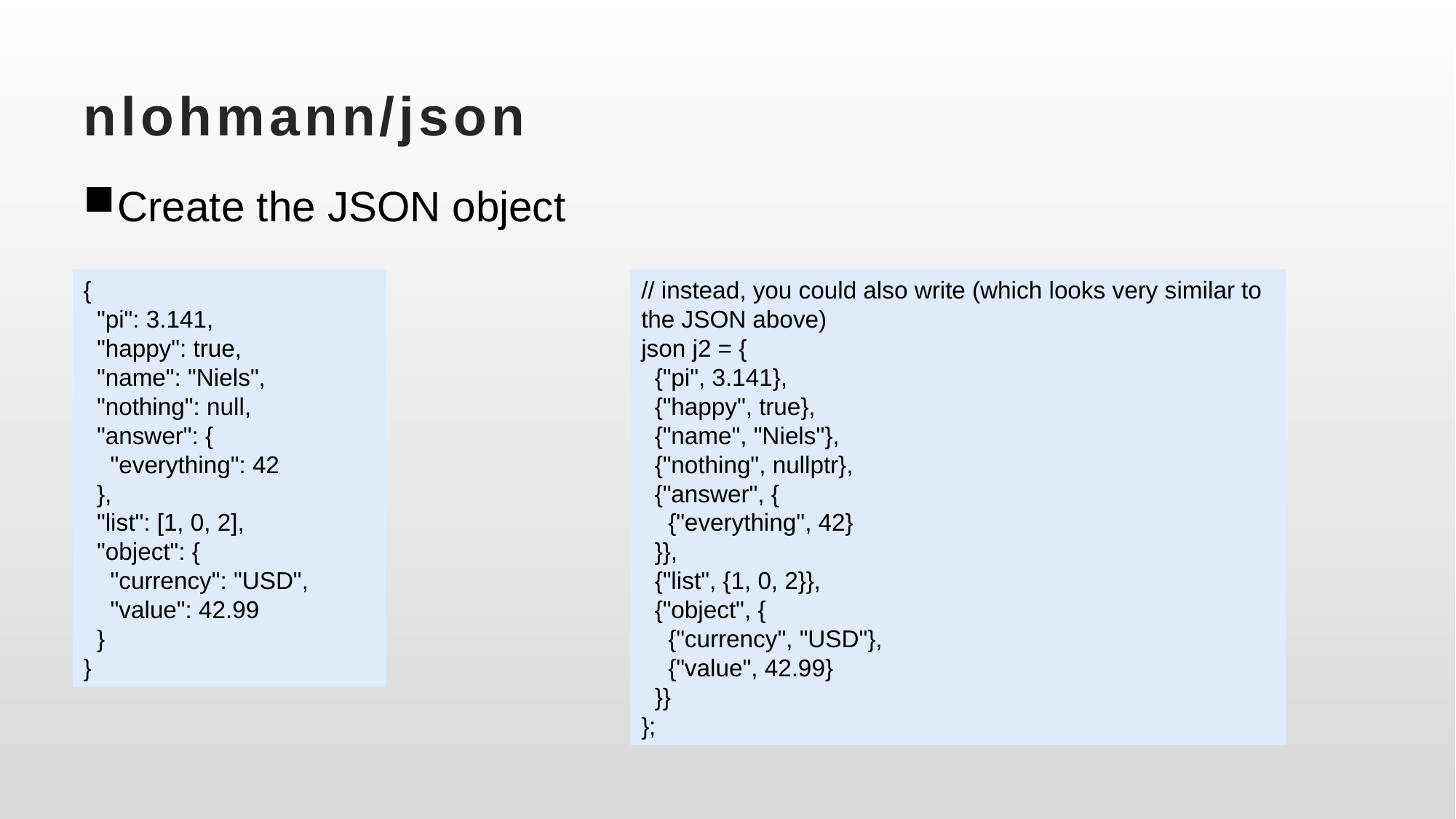

# nlohmann/json
Create the JSON object
{
  "pi": 3.141,
  "happy": true,
  "name": "Niels",
  "nothing": null,
  "answer": {
    "everything": 42
  },
  "list": [1, 0, 2],
  "object": {
    "currency": "USD",
    "value": 42.99
  }
}
// instead, you could also write (which looks very similar to the JSON above)
json j2 = {
  {"pi", 3.141},
  {"happy", true},
  {"name", "Niels"},
  {"nothing", nullptr},
  {"answer", {
    {"everything", 42}
  }},
  {"list", {1, 0, 2}},
  {"object", {
    {"currency", "USD"},
    {"value", 42.99}
  }}
};